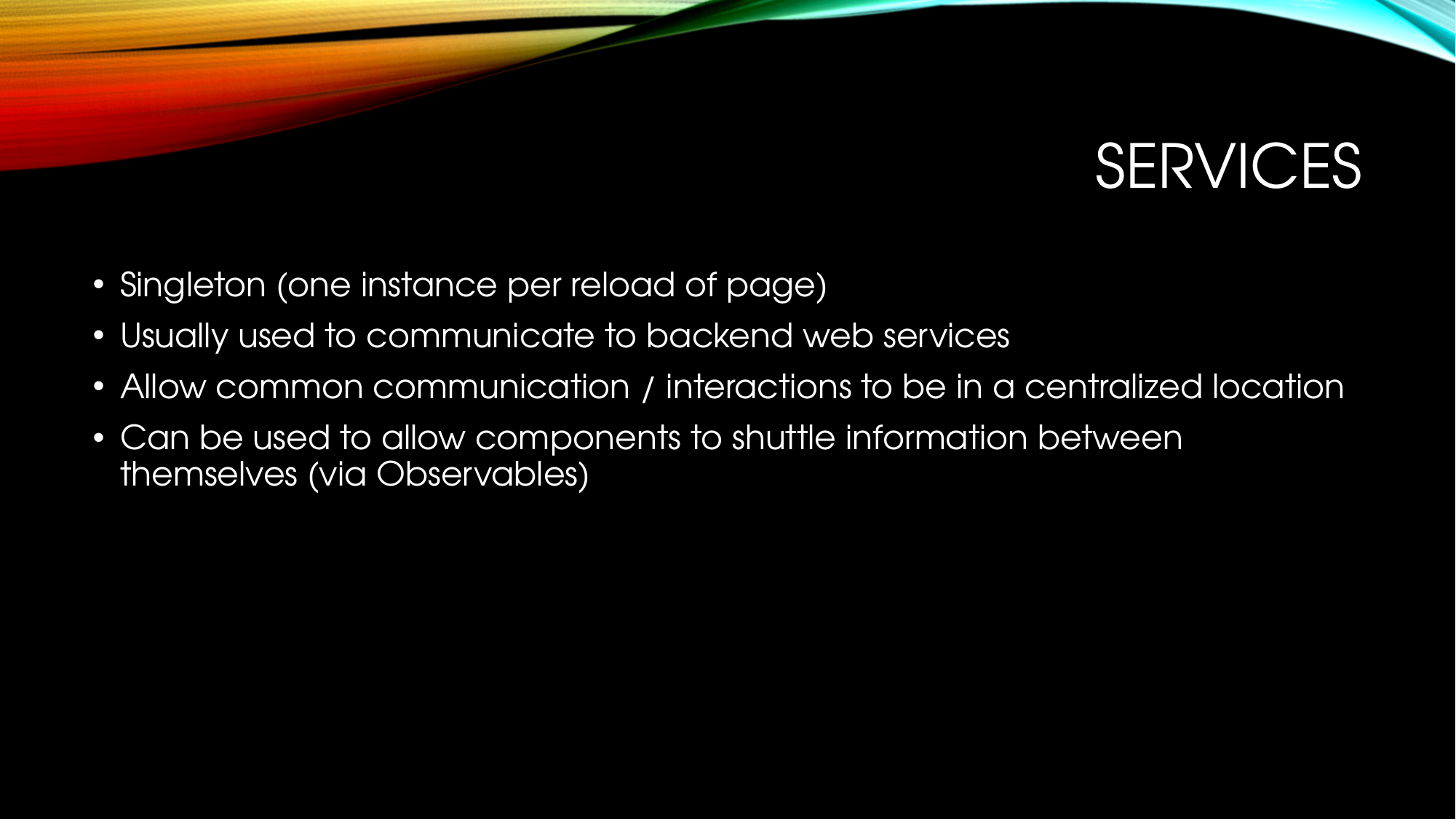

# Services
Singleton (one instance per reload of page)
Usually used to communicate to backend web services
Allow common communication / interactions to be in a centralized location
Can be used to allow components to shuttle information between themselves (via Observables)